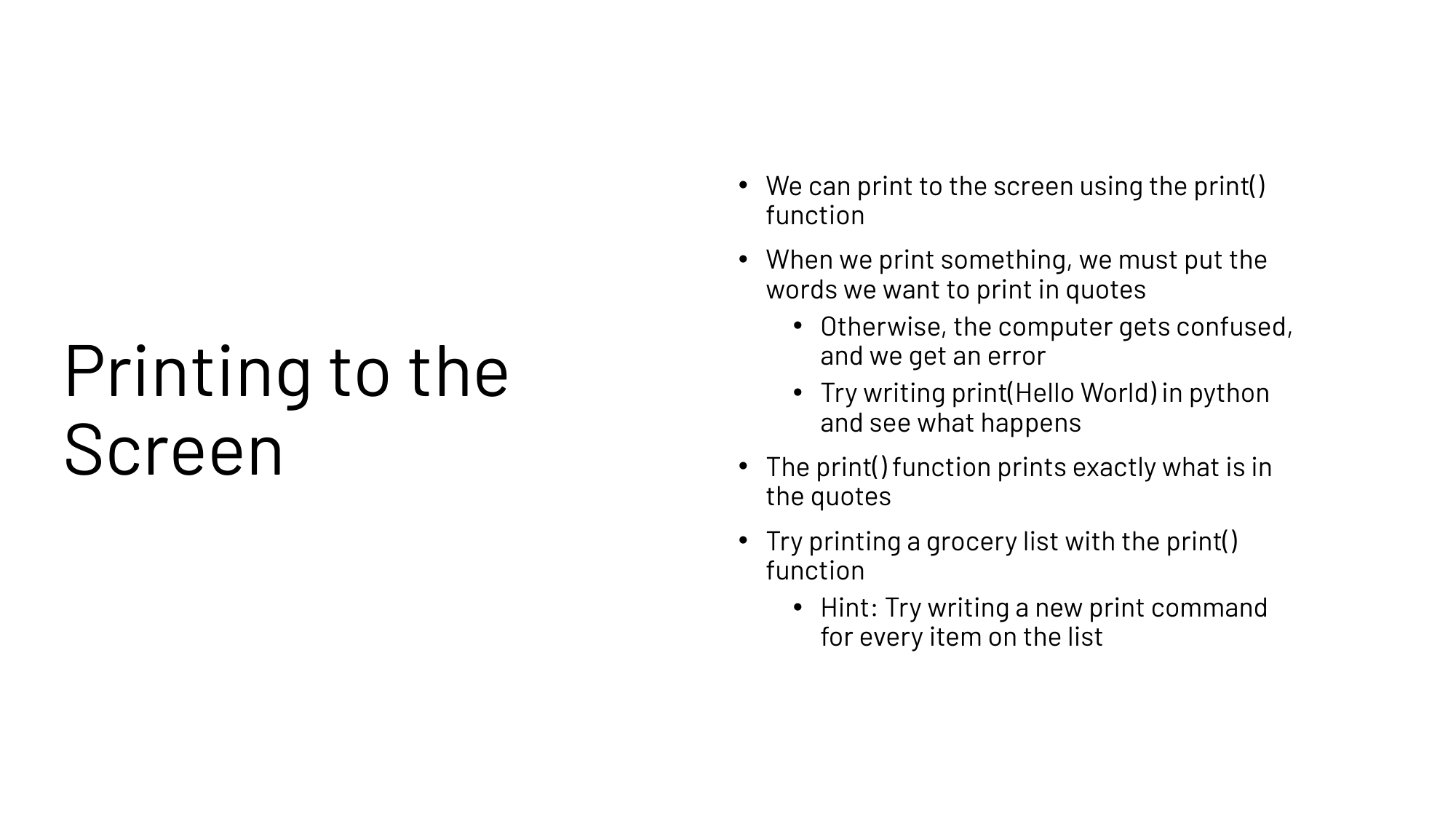

We can print to the screen using the print() function
When we print something, we must put the words we want to print in quotes
Otherwise, the computer gets confused, and we get an error
Try writing print(Hello World) in python and see what happens
The print() function prints exactly what is in the quotes
Try printing a grocery list with the print() function
Hint: Try writing a new print command for every item on the list
# Printing to the Screen